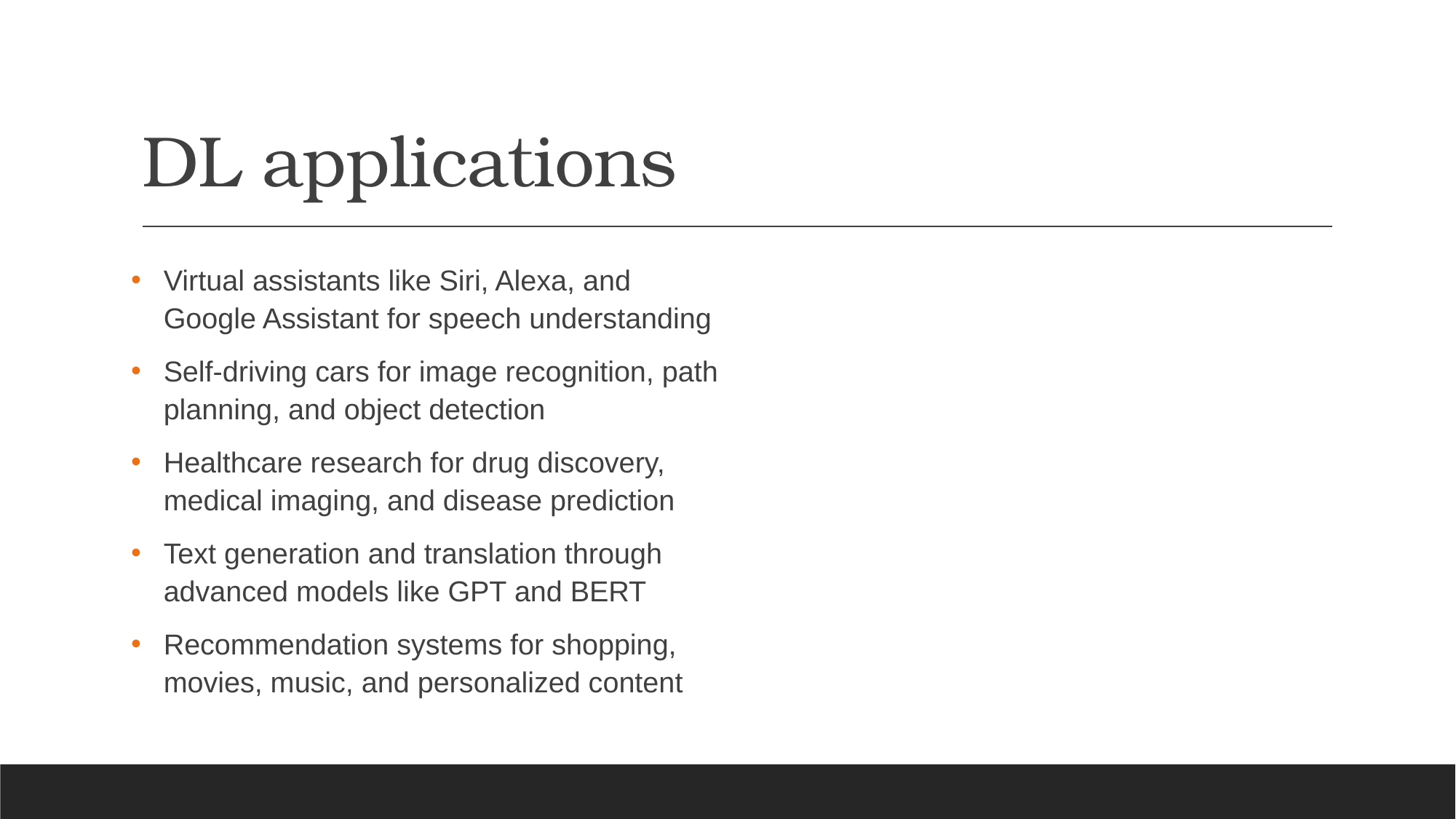

# DL applications
Virtual assistants like Siri, Alexa, and Google Assistant for speech understanding
Self-driving cars for image recognition, path planning, and object detection
Healthcare research for drug discovery, medical imaging, and disease prediction
Text generation and translation through advanced models like GPT and BERT
Recommendation systems for shopping, movies, music, and personalized content